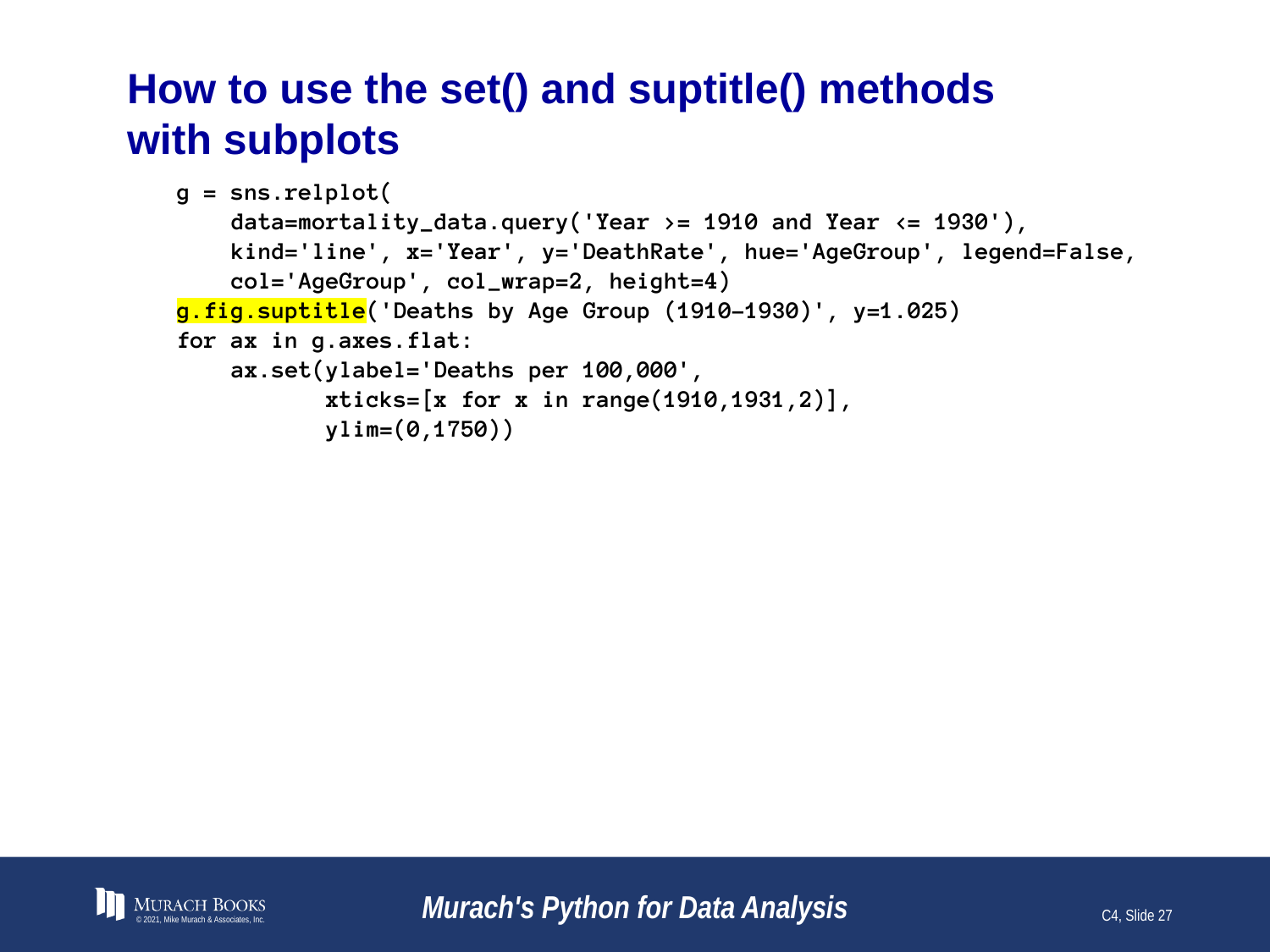

# How to use the set() and suptitle() methods with subplots
g = sns.relplot(
    data=mortality_data.query('Year >= 1910 and Year <= 1930'),
    kind='line', x='Year', y='DeathRate', hue='AgeGroup', legend=False,
    col='AgeGroup', col_wrap=2, height=4)
g.fig.suptitle('Deaths by Age Group (1910-1930)', y=1.025)
for ax in g.axes.flat:
    ax.set(ylabel='Deaths per 100,000',
           xticks=[x for x in range(1910,1931,2)],
           ylim=(0,1750))

© 2021, Mike Murach & Associates, Inc.
Murach's Python for Data Analysis

C4, Slide 27